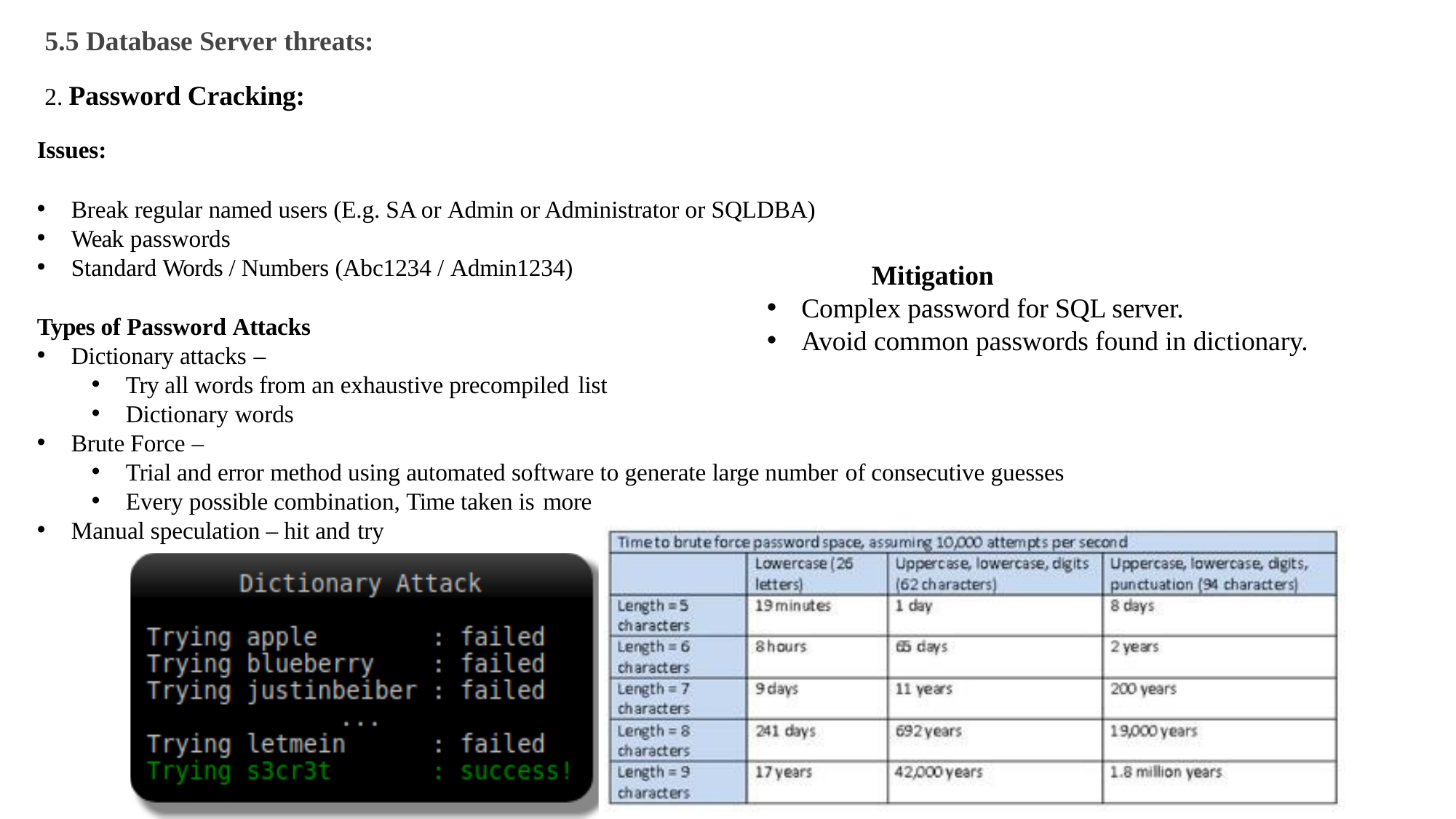

# 5.5 Database Server threats:
2. Password Cracking:
Issues:

Break regular named users (E.g. SA or Admin or Administrator or SQLDBA)
Weak passwords
Standard Words / Numbers (Abc1234 / Admin1234)

Types of Password Attacks
Dictionary attacks –
Try all words from an exhaustive precompiled list
Dictionary words
Brute Force –
Trial and error method using automated software to generate large number of consecutive guesses
Every possible combination, Time taken is more
Manual speculation – hit and try
Mitigation
Complex password for SQL server.
Avoid common passwords found in dictionary.